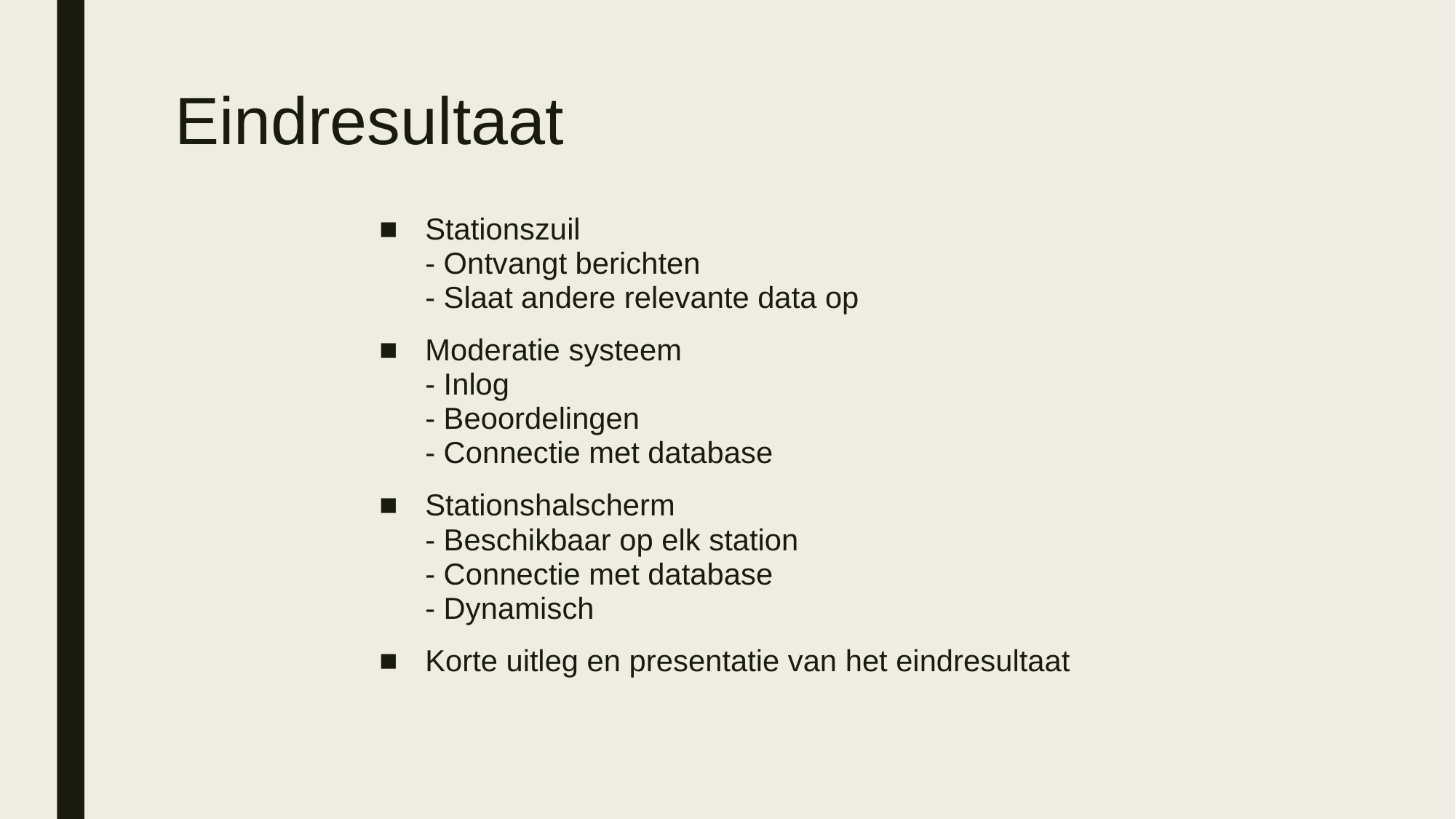

# Eindresultaat
Stationszuil
- Ontvangt berichten
- Slaat andere relevante data op
Moderatie systeem
- Inlog
- Beoordelingen
- Connectie met database
Stationshalscherm
- Beschikbaar op elk station
- Connectie met database
- Dynamisch
Korte uitleg en presentatie van het eindresultaat